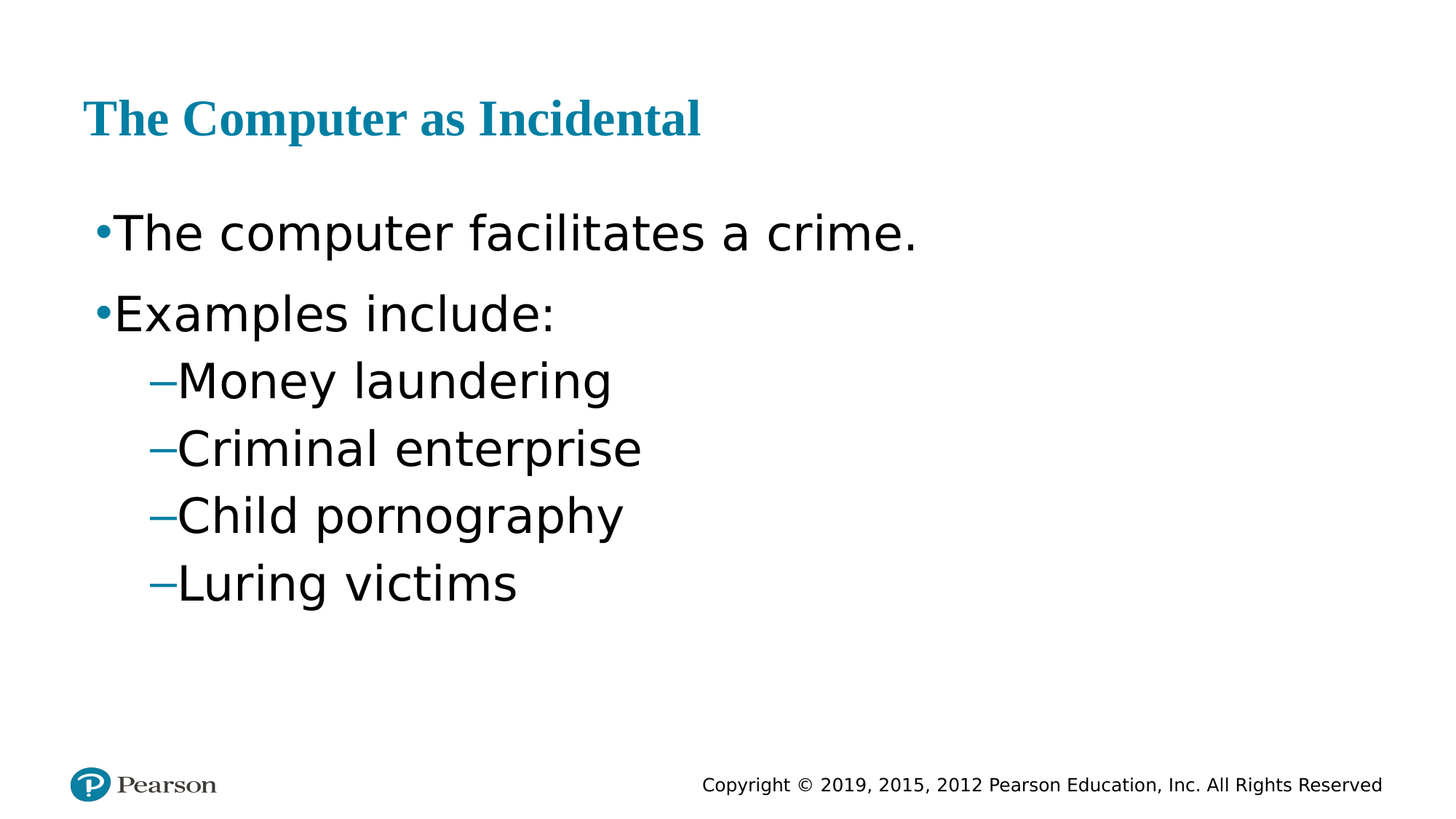

# The Computer as Incidental
The computer facilitates a crime.
Examples include:
Money laundering
Criminal enterprise
Child pornography
Luring victims